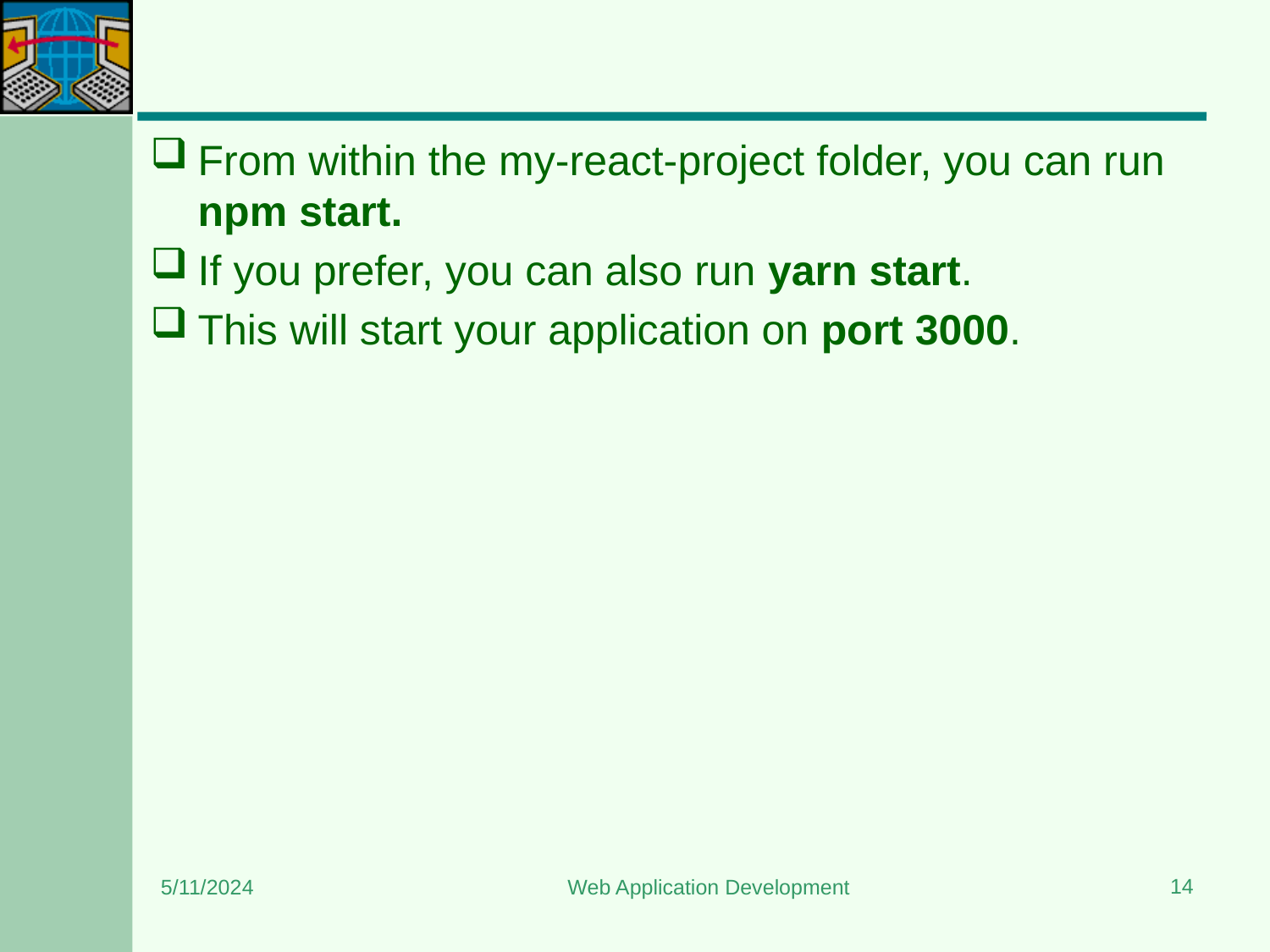

#
From within the my-react-project folder, you can run npm start.
If you prefer, you can also run yarn start.
This will start your application on port 3000.
14
5/11/2024
Web Application Development